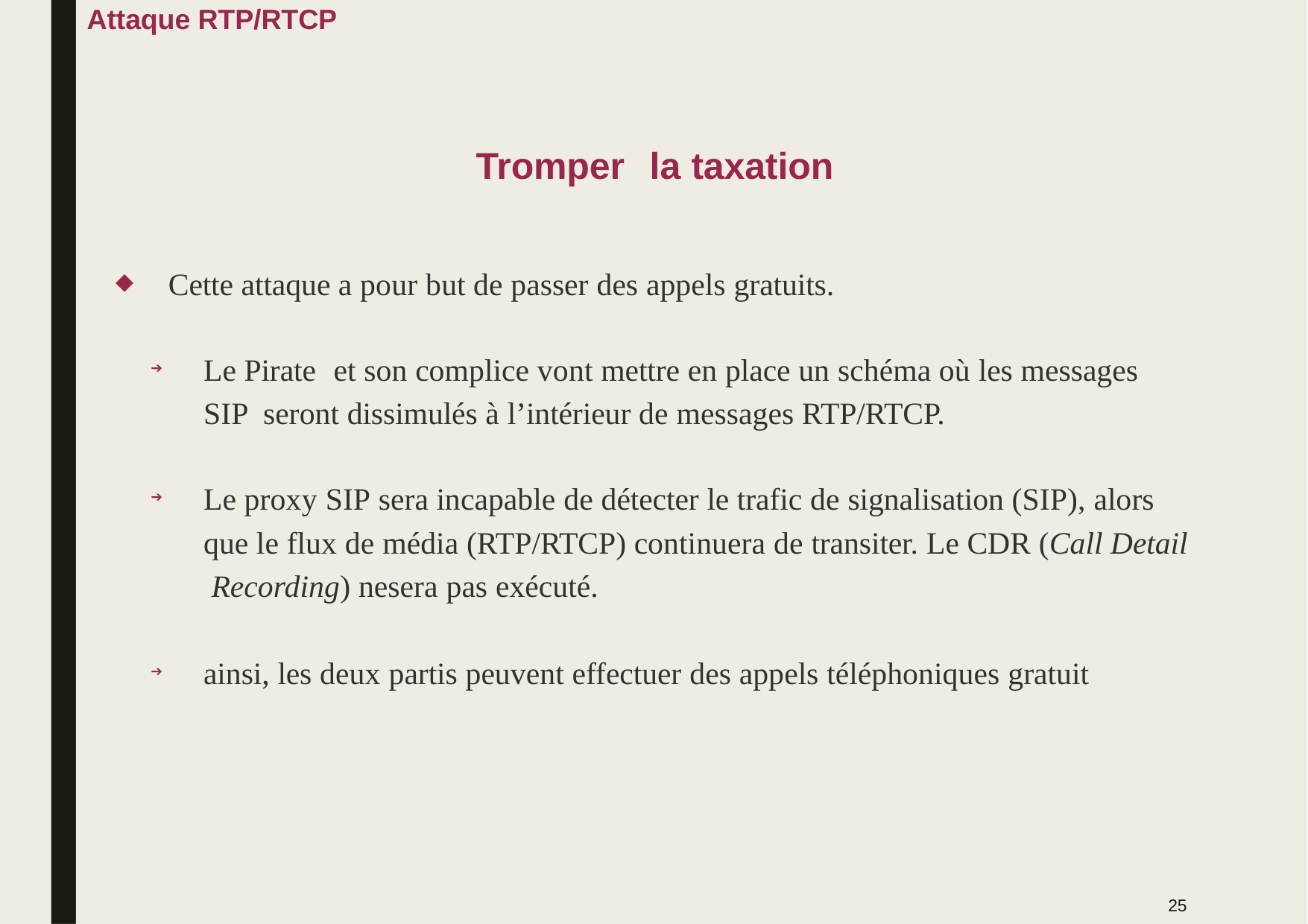

# Attaque RTP/RTCP
Tromper	la taxation
Cette attaque a pour but de passer des appels gratuits.
◆
Le Pirate	et son complice vont mettre en place un schéma où les messages SIP  seront dissimulés à l’intérieur de messages RTP/RTCP.
➔
Le proxy SIP sera incapable de détecter le trafic de signalisation (SIP), alors  que le flux de média (RTP/RTCP) continuera de transiter. Le CDR (Call Detail  Recording) nesera pas exécuté.
➔
ainsi, les deux partis peuvent effectuer des appels téléphoniques gratuit
➔
25